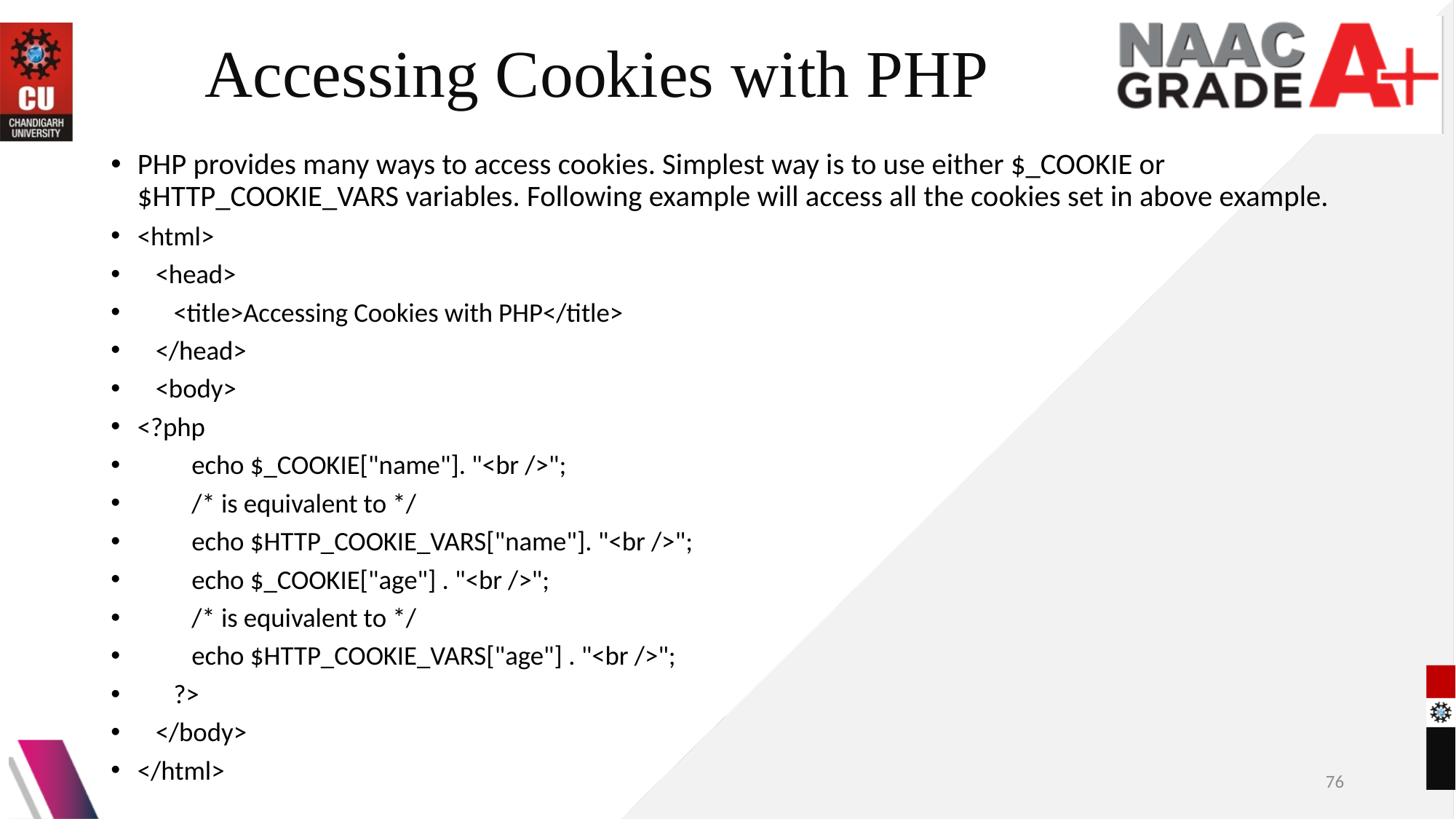

# Accessing Cookies with PHP
PHP provides many ways to access cookies. Simplest way is to use either $_COOKIE or $HTTP_COOKIE_VARS variables. Following example will access all the cookies set in above example.
<html>
   <head>
      <title>Accessing Cookies with PHP</title>
   </head>
   <body>
<?php
         echo $_COOKIE["name"]. "<br />";
         /* is equivalent to */
         echo $HTTP_COOKIE_VARS["name"]. "<br />";
         echo $_COOKIE["age"] . "<br />";
         /* is equivalent to */
         echo $HTTP_COOKIE_VARS["age"] . "<br />";
      ?>
   </body>
</html>

76